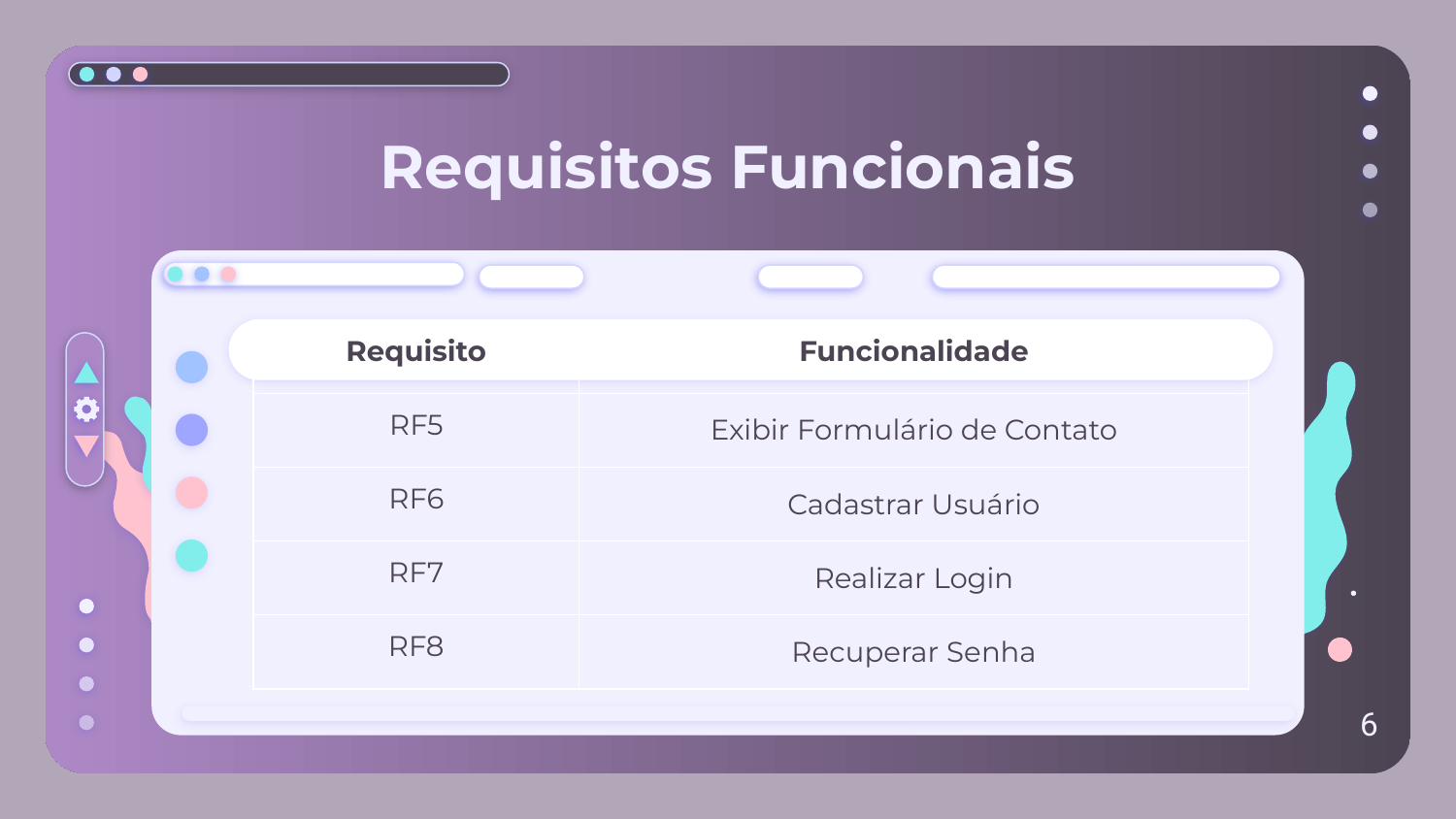

# Requisitos Funcionais

| Requisito | Funcionalidade |
| --- | --- |
| RF5 | Exibir Formulário de Contato |
| RF6 | Cadastrar Usuário |
| RF7 | Realizar Login |
| RF8 | Recuperar Senha |

6